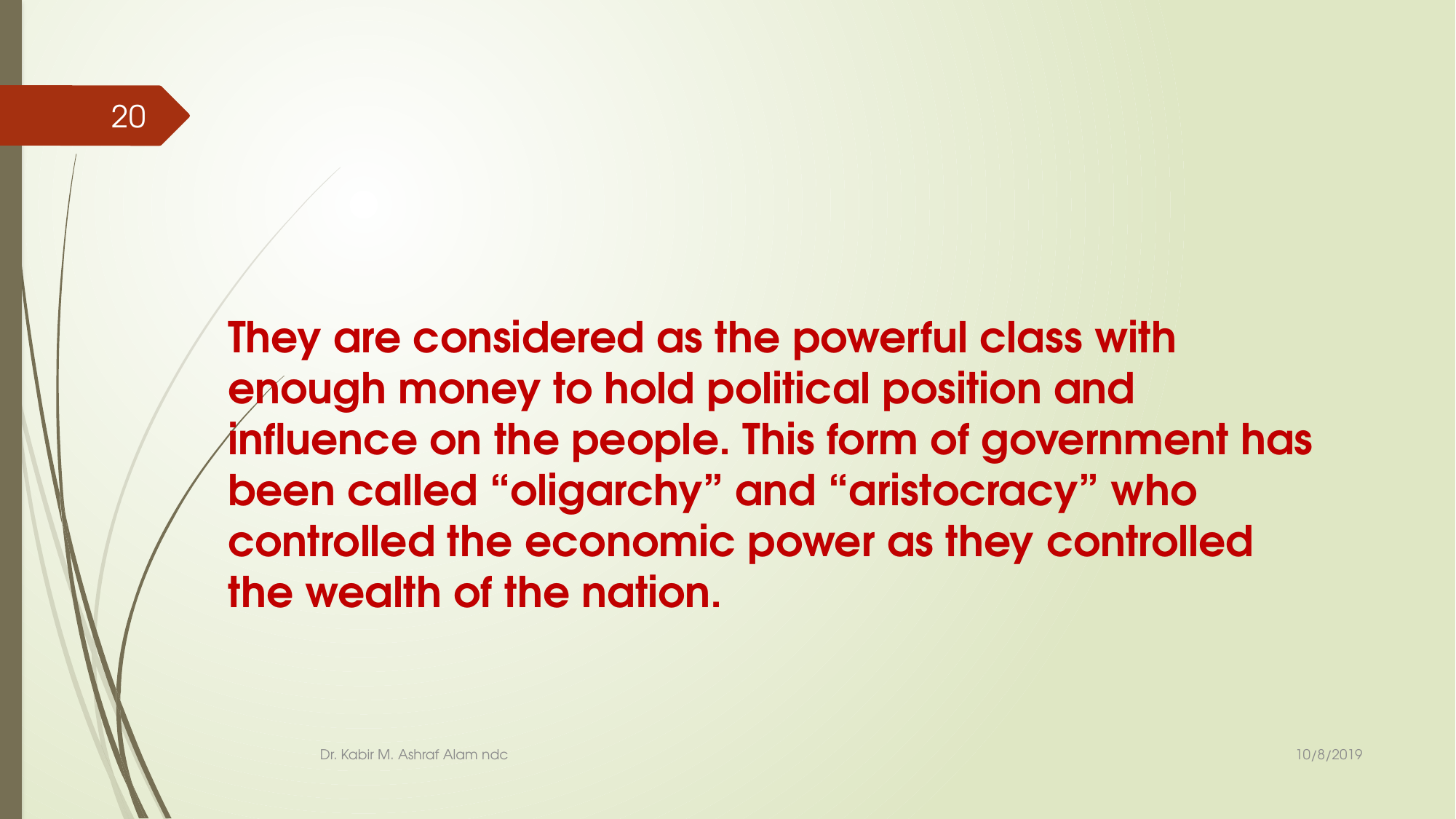

20
They are considered as the powerful class with enough money to hold political position and influence on the people. This form of government has been called “oligarchy” and “aristocracy” who controlled the economic power as they controlled the wealth of the nation.
10/8/2019
Dr. Kabir M. Ashraf Alam ndc